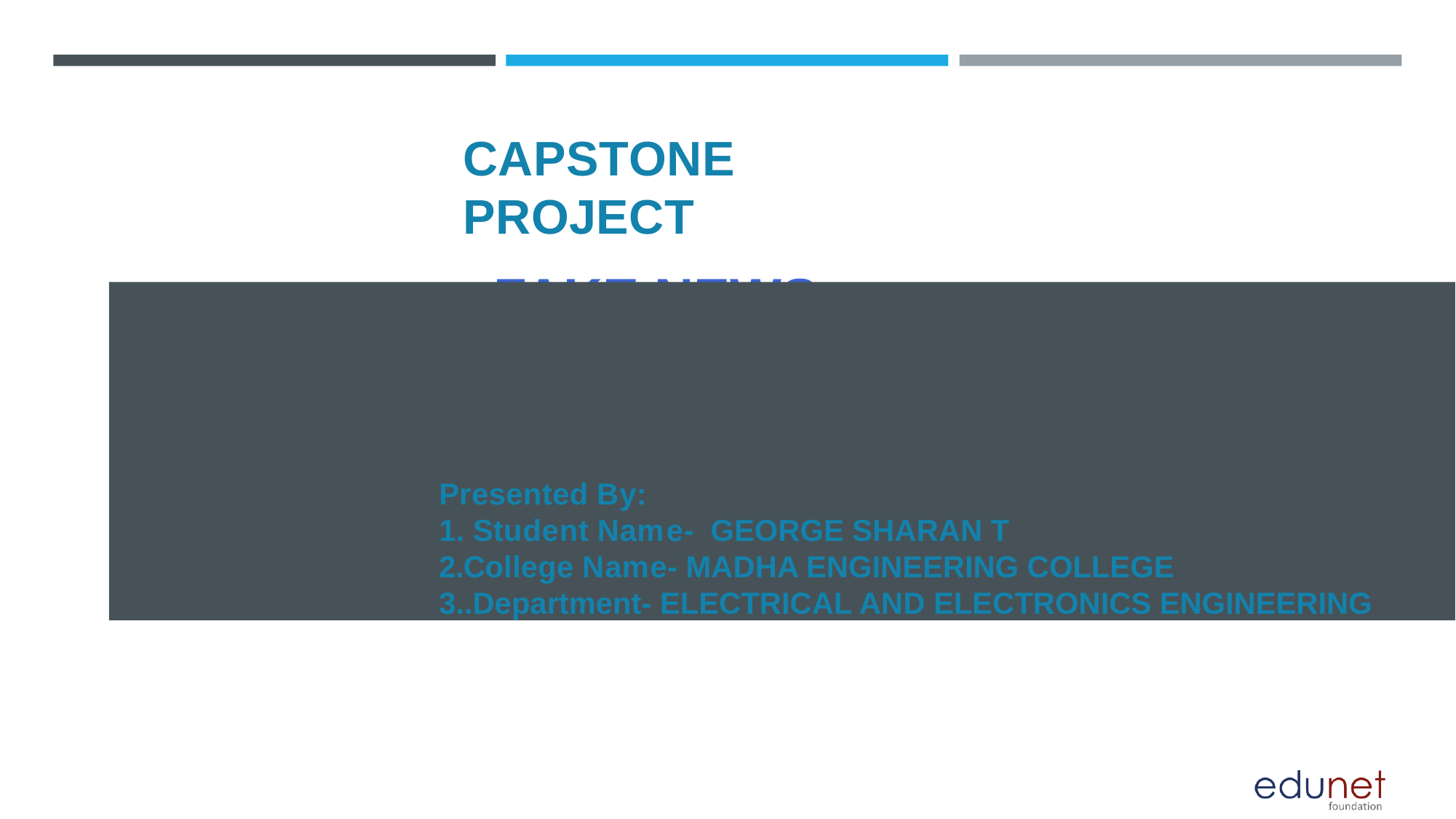

# CAPSTONE PROJECT
FAKE NEWS

Presented By:
1. Student Name-  GEORGE SHARAN T
2.College Name- MADHA ENGINEERING COLLEGE
3..Department- ELECTRICAL AND ELECTRONICS ENGINEERING